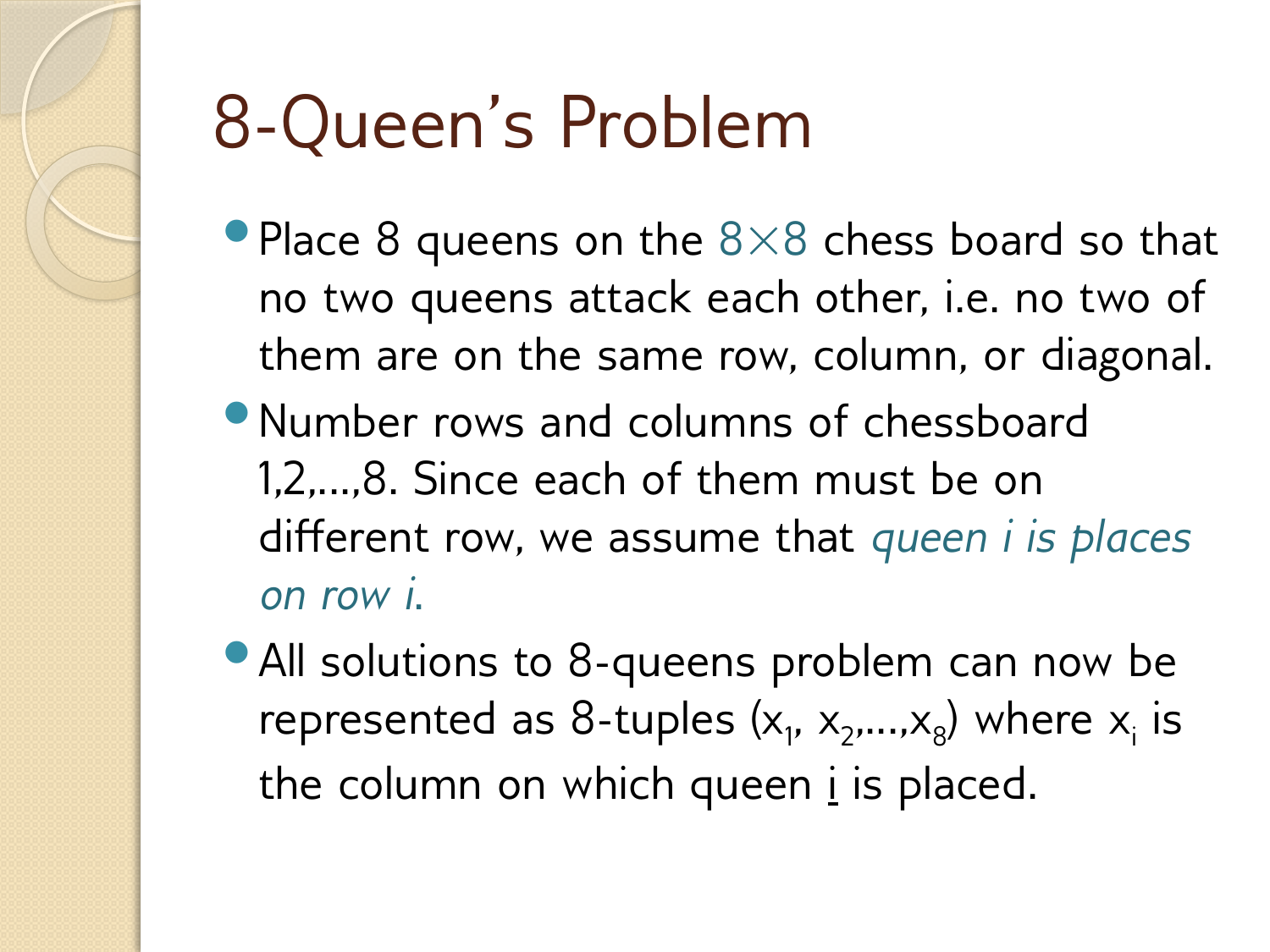

# 8-Queen’s Problem
Place 8 queens on the 8×8 chess board so that no two queens attack each other, i.e. no two of them are on the same row, column, or diagonal.
Number rows and columns of chessboard 1,2,...,8. Since each of them must be on different row, we assume that queen i is places on row i.
All solutions to 8-queens problem can now be represented as 8-tuples (x1, x2,...,x8) where xi is the column on which queen i is placed.